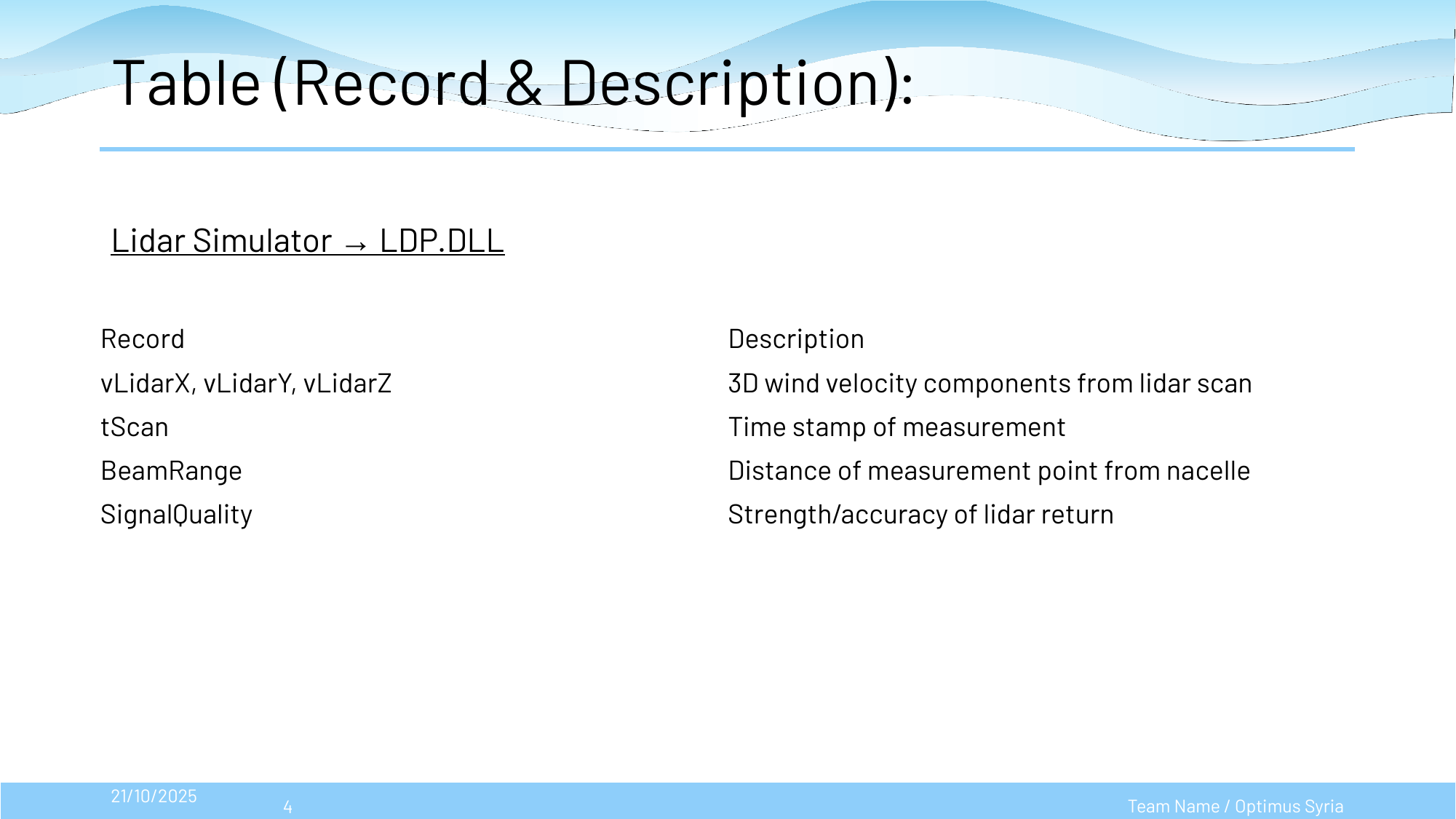

# Table (Record & Description):
Lidar Simulator → LDP.DLL

| Record | Description |
| --- | --- |
| vLidarX, vLidarY, vLidarZ | 3D wind velocity components from lidar scan |
| tScan | Time stamp of measurement |
| BeamRange | Distance of measurement point from nacelle |
| SignalQuality | Strength/accuracy of lidar return |

Team Name / Optimus Syria
21/10/2025

4